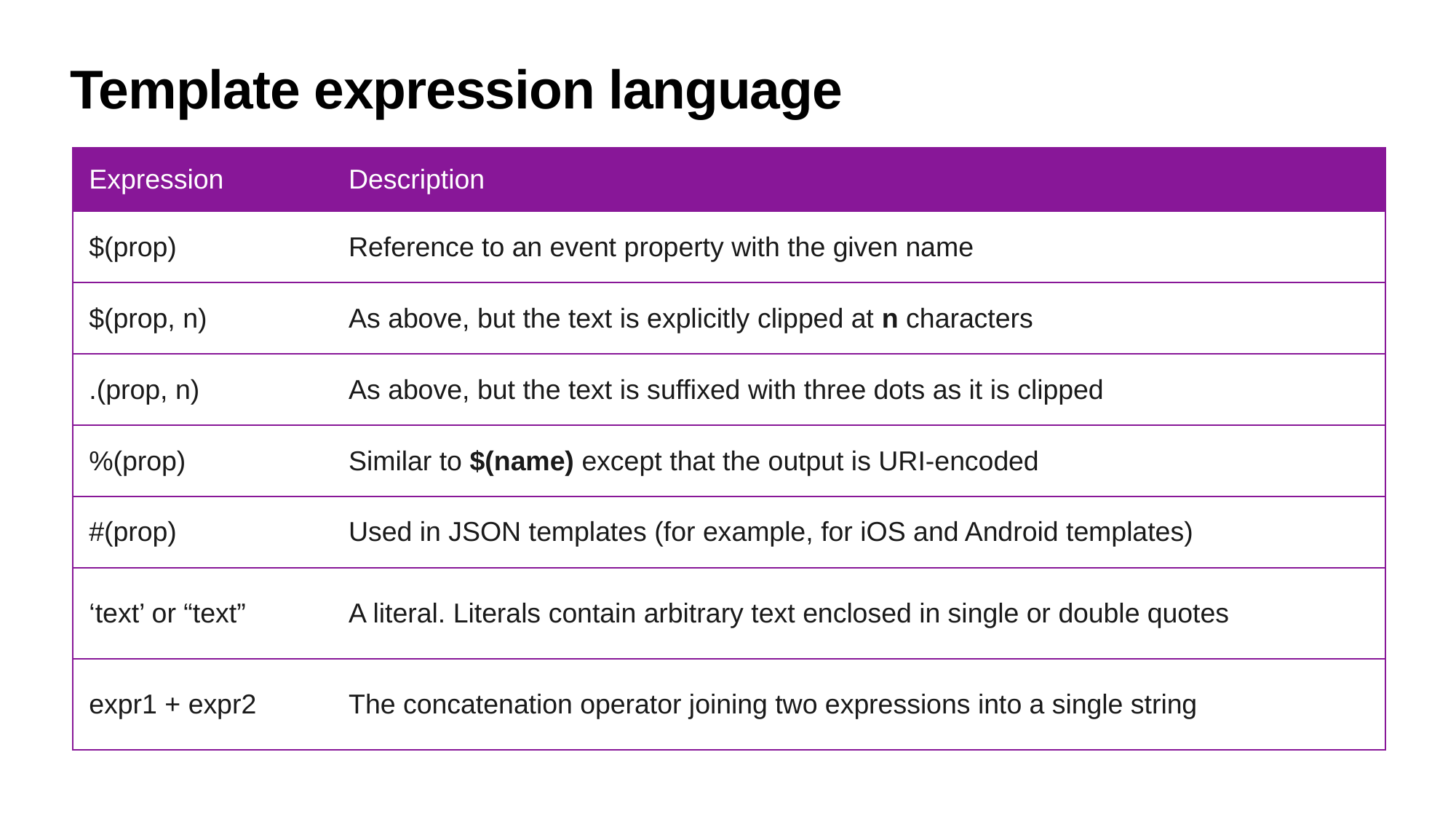

# Template expression language
| Expression | Description |
| --- | --- |
| $(prop) | Reference to an event property with the given name |
| $(prop, n) | As above, but the text is explicitly clipped at n characters |
| .(prop, n) | As above, but the text is suffixed with three dots as it is clipped |
| %(prop) | Similar to $(name) except that the output is URI-encoded |
| #(prop) | Used in JSON templates (for example, for iOS and Android templates) |
| ‘text’ or “text” | A literal. Literals contain arbitrary text enclosed in single or double quotes |
| expr1 + expr2 | The concatenation operator joining two expressions into a single string |